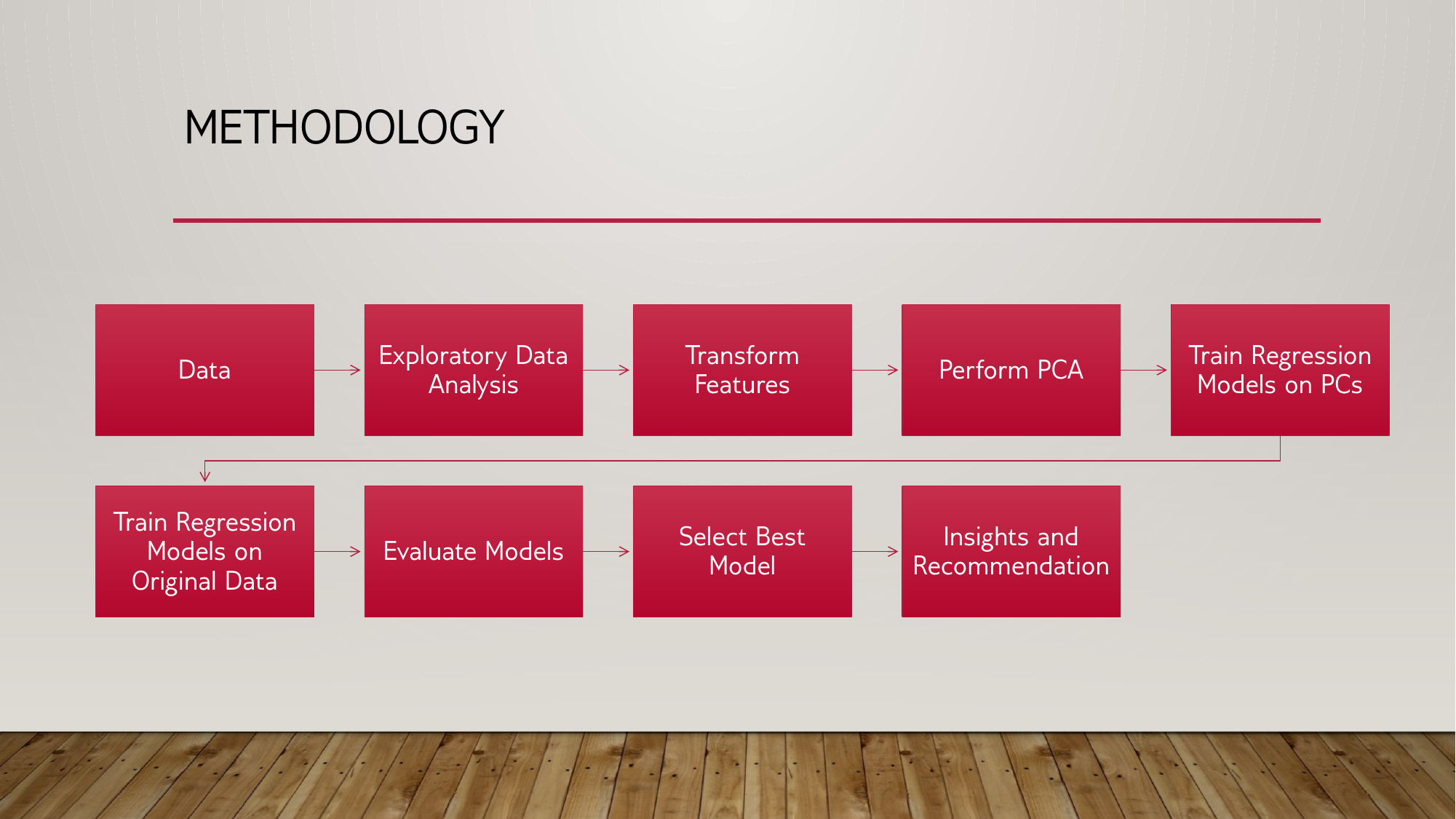

# METHODOLOGY

Data

Exploratory Data Analysis

Transform Features

Perform PCA

Train Regression Models on PCs

Train Regression Models on Original Data

Evaluate Models

Select Best Model
Insights and Recommendation